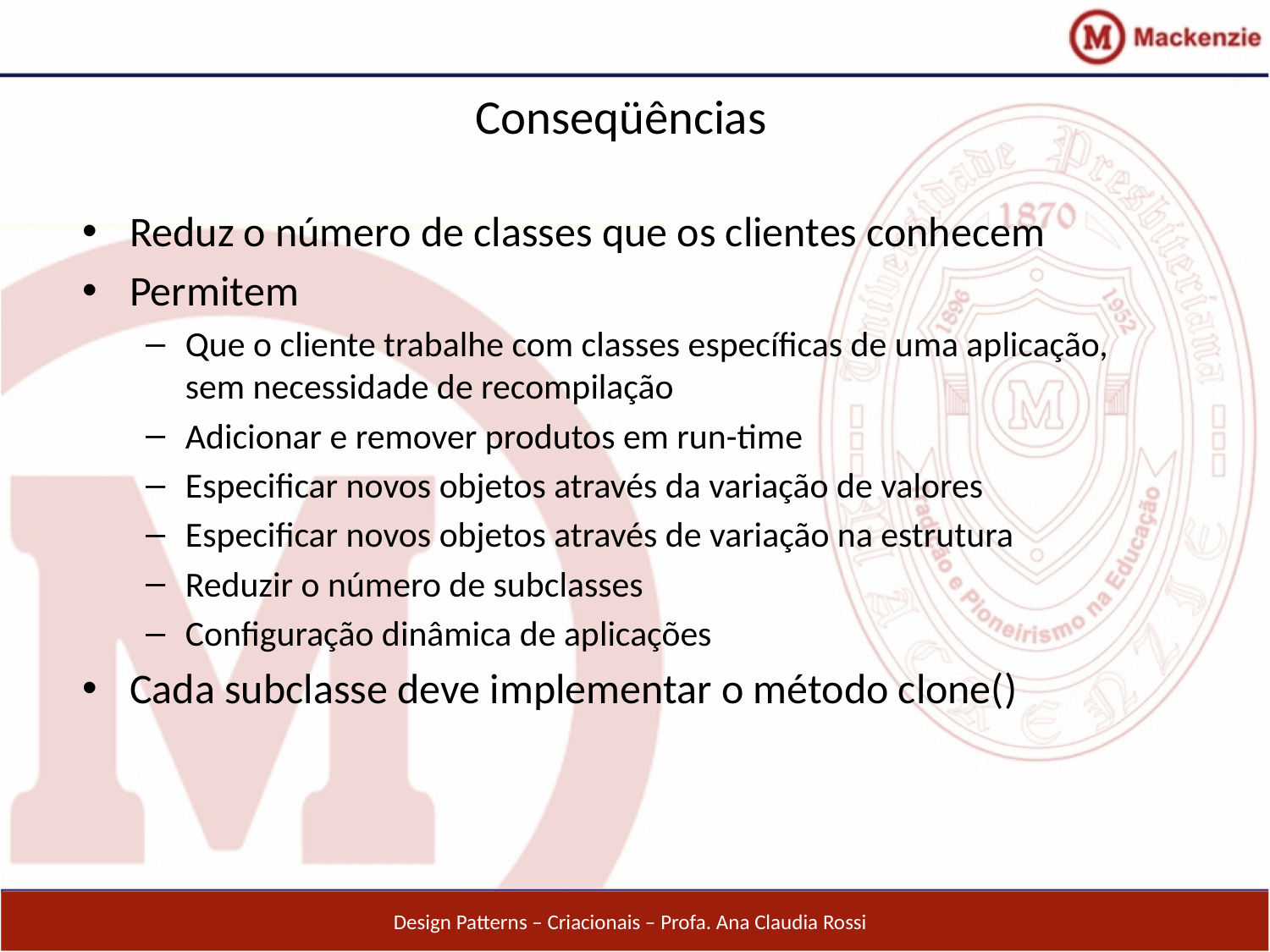

# Conseqüências
Reduz o número de classes que os clientes conhecem
Permitem
Que o cliente trabalhe com classes específicas de uma aplicação, sem necessidade de recompilação
Adicionar e remover produtos em run-time
Especificar novos objetos através da variação de valores
Especificar novos objetos através de variação na estrutura
Reduzir o número de subclasses
Configuração dinâmica de aplicações
Cada subclasse deve implementar o método clone()
Design Patterns – Criacionais – Profa. Ana Claudia Rossi